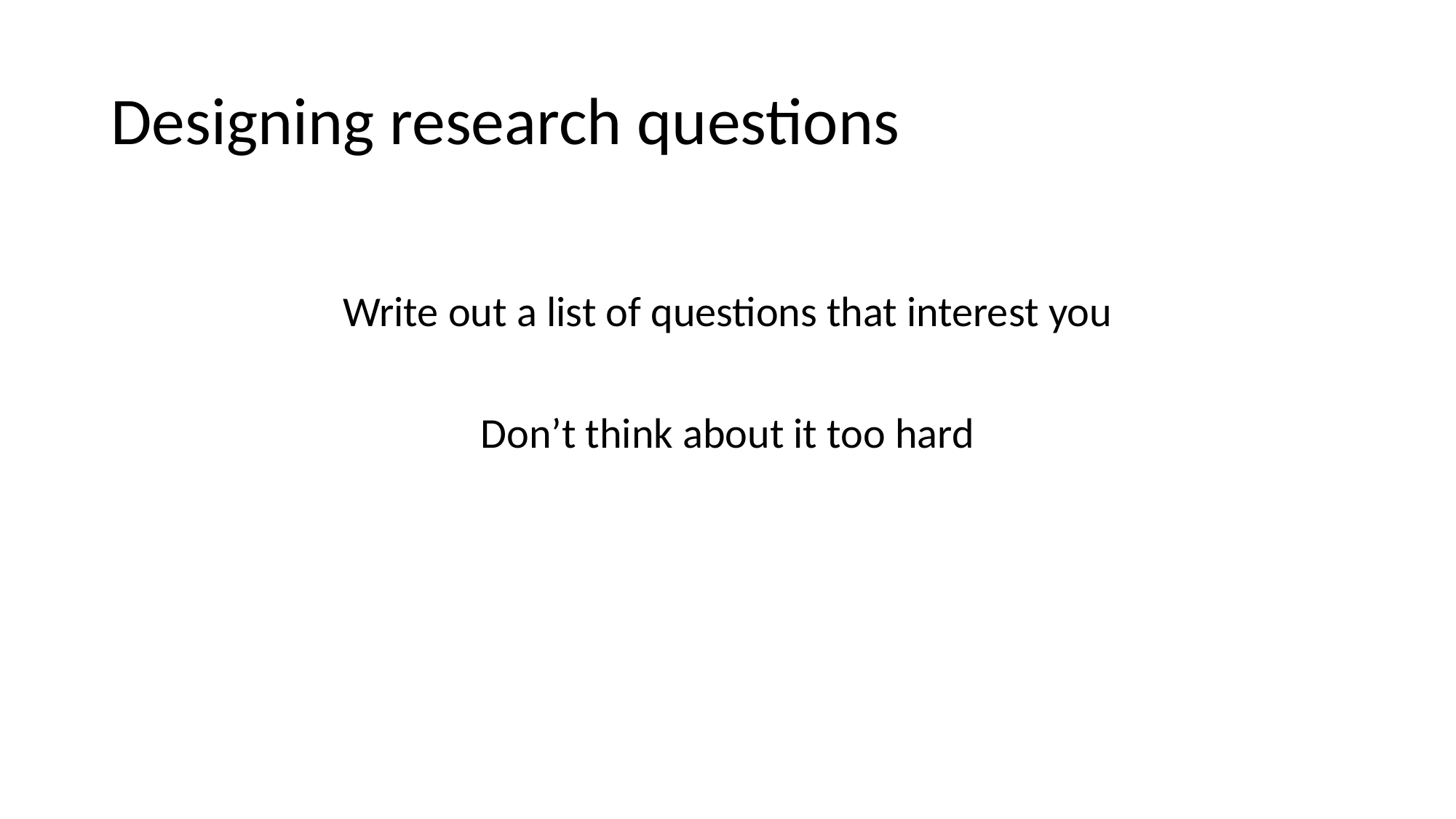

# Designing research questions

Write out a list of questions that interest you

Don’t think about it too hard